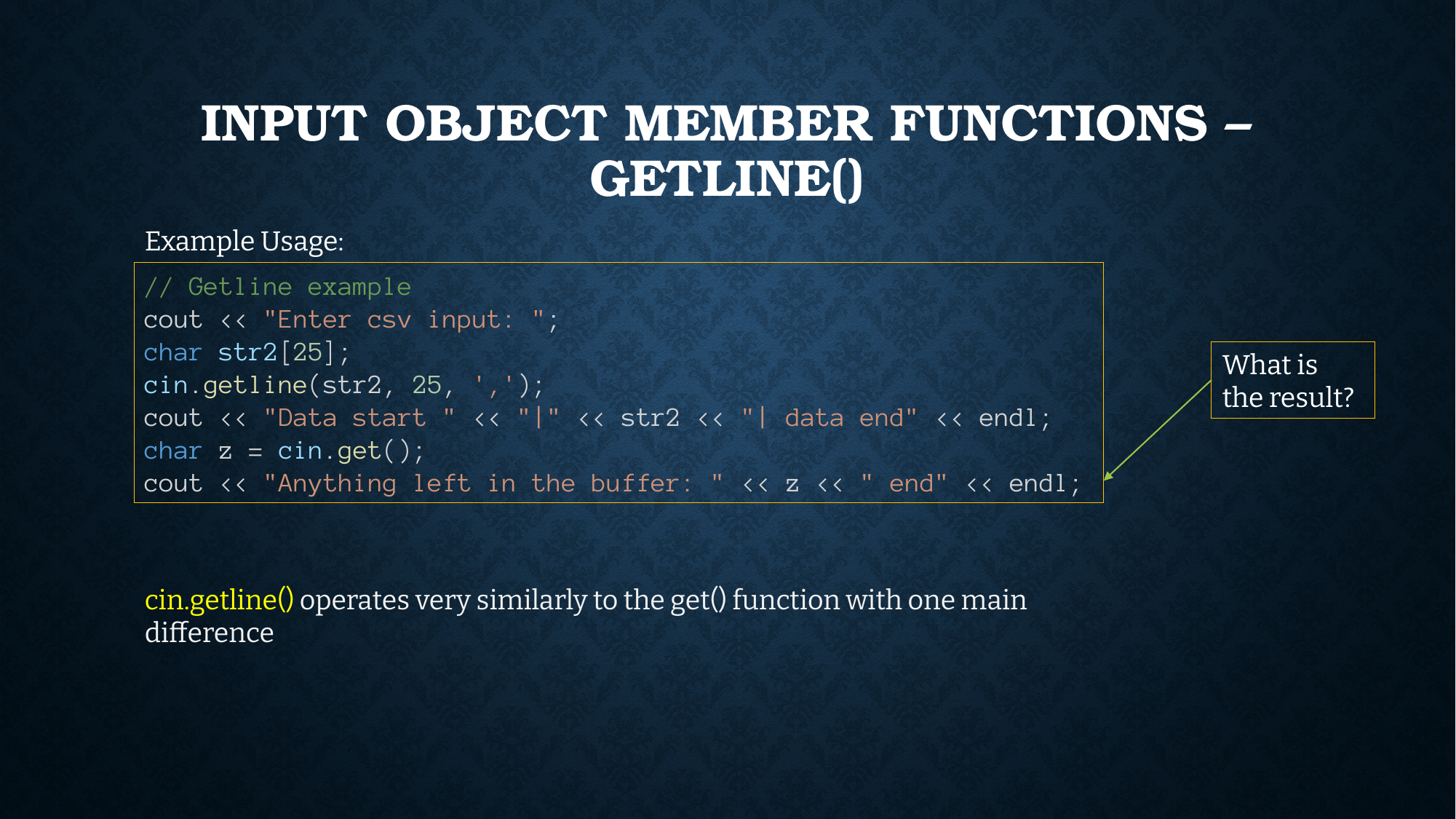

# Input Object Member Functions – getline()
Example Usage:
// Getline example
cout << "Enter csv input: ";
char str2[25];
cin.getline(str2, 25, ',');
cout << "Data start " << "|" << str2 << "| data end" << endl;
char z = cin.get();
cout << "Anything left in the buffer: " << z << " end" << endl;
What is the result?
cin.getline() operates very similarly to the get() function with one main difference